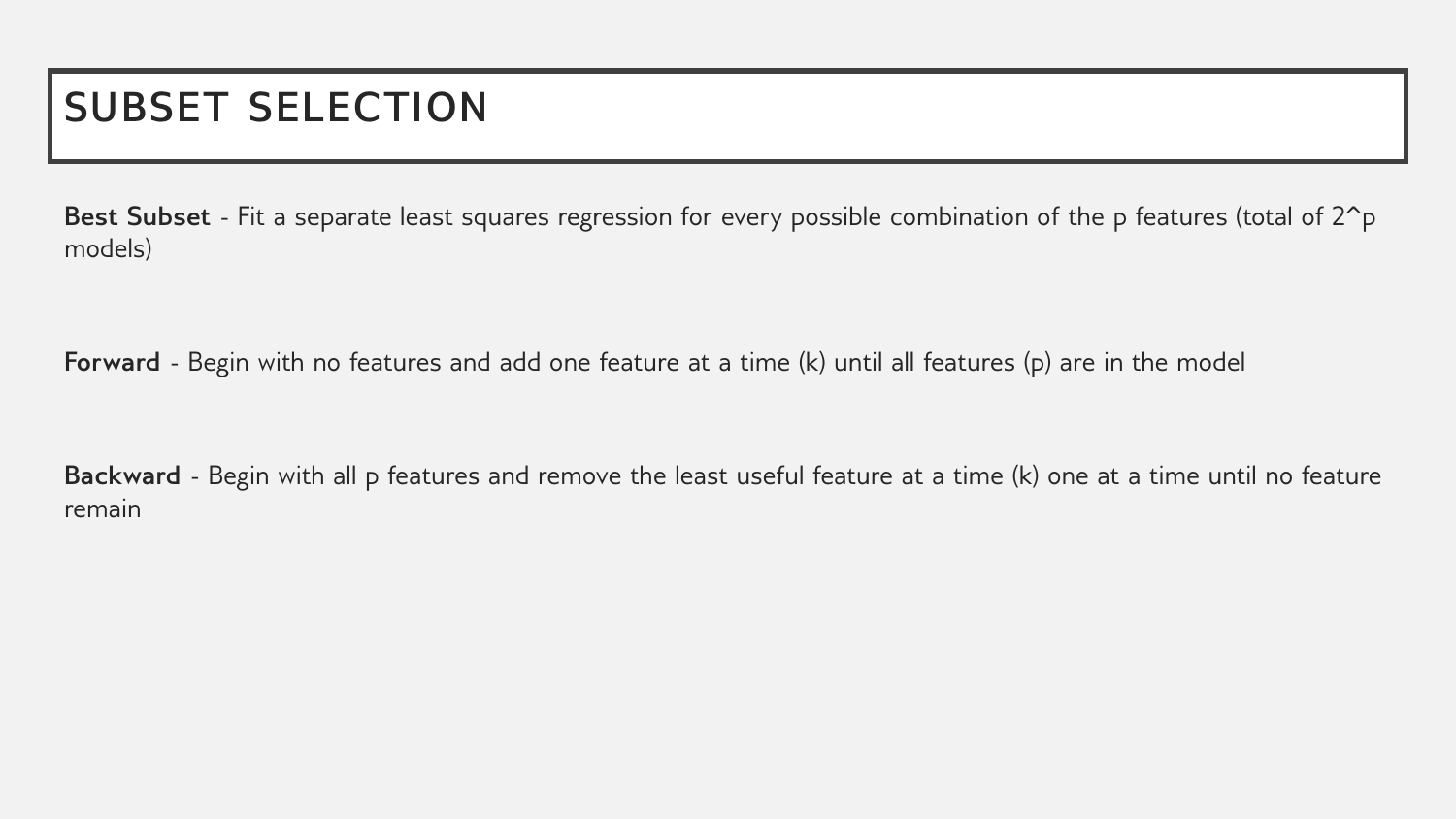

# Subset Selection
Best Subset - Fit a separate least squares regression for every possible combination of the p features (total of 2^p models)

Forward - Begin with no features and add one feature at a time (k) until all features (p) are in the model

Backward - Begin with all p features and remove the least useful feature at a time (k) one at a time until no feature remain